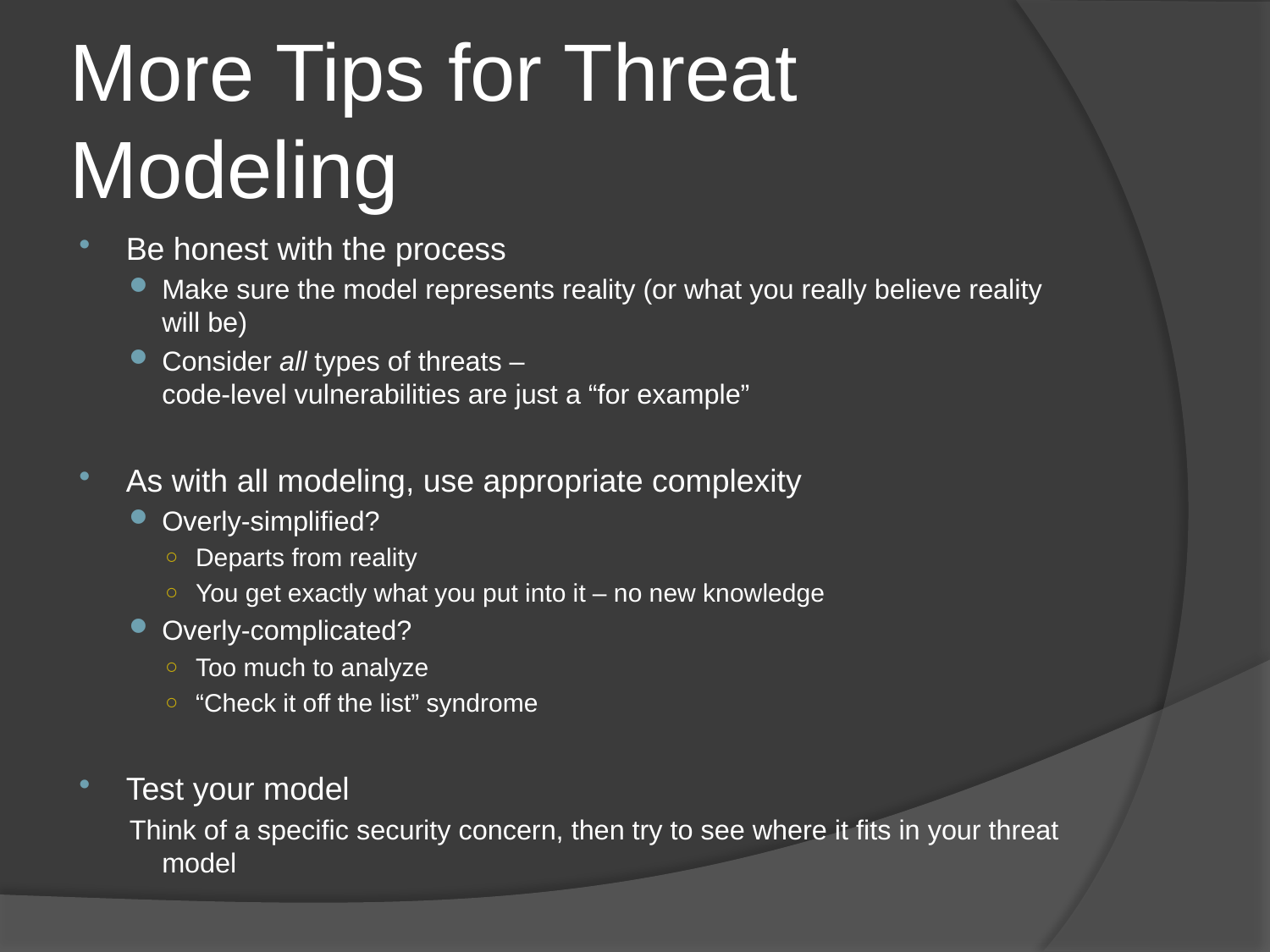

# More Tips for Threat Modeling
Be honest with the process
Make sure the model represents reality (or what you really believe reality will be)
Consider all types of threats –
code-level vulnerabilities are just a “for example”

As with all modeling, use appropriate complexity
Overly-simplified?
Departs from reality
You get exactly what you put into it – no new knowledge
Overly-complicated?
Too much to analyze
“Check it off the list” syndrome

Test your model
Think of a specific security concern, then try to see where it fits in your threat model